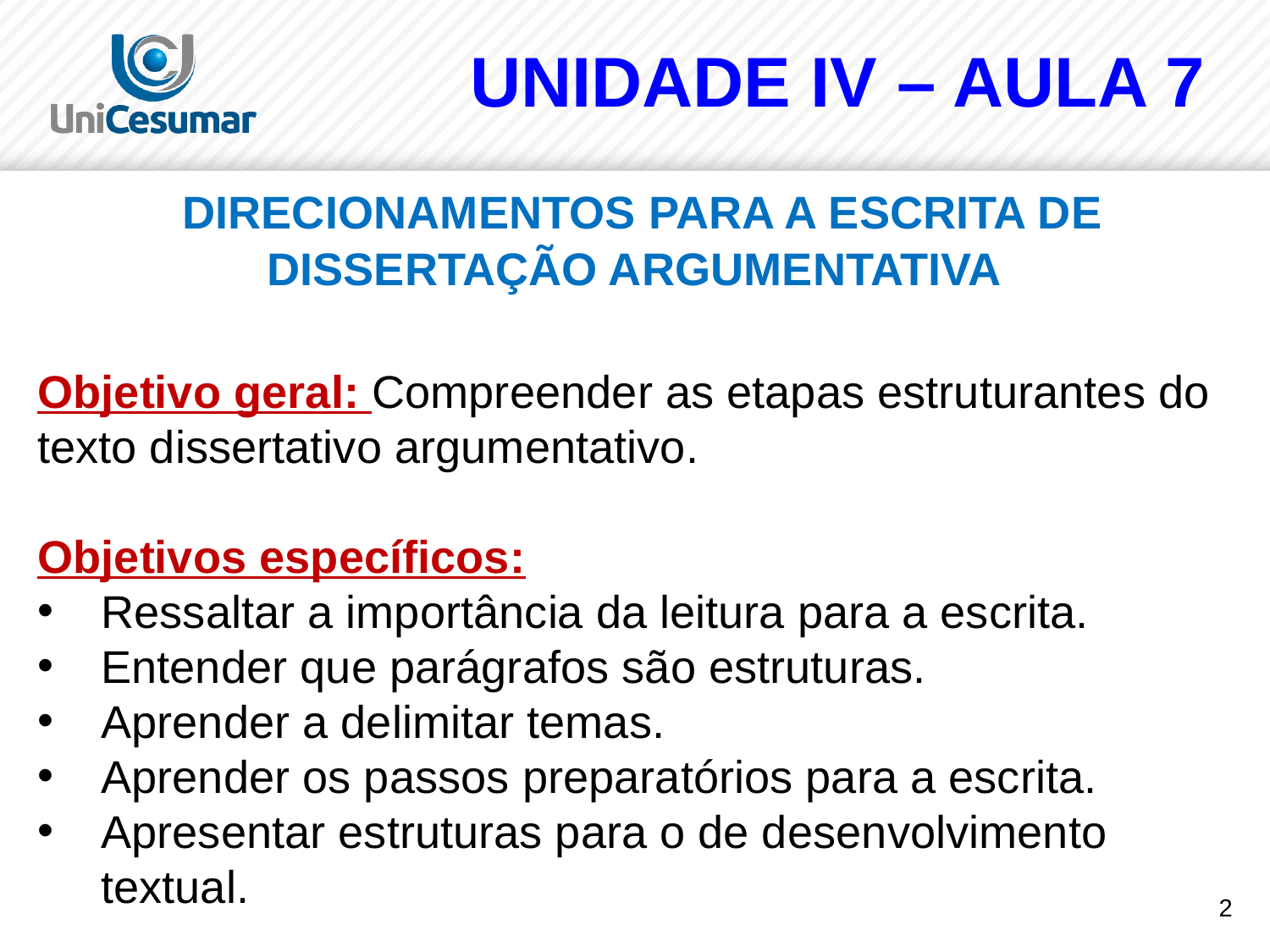

UNIDADE IV – AULA 7
 DIRECIONAMENTOS PARA A ESCRITA DE DISSERTAÇÃO ARGUMENTATIVA

Objetivo geral: Compreender as etapas estruturantes do texto dissertativo argumentativo.

Objetivos específicos:
Ressaltar a importância da leitura para a escrita.
Entender que parágrafos são estruturas.
Aprender a delimitar temas.
Aprender os passos preparatórios para a escrita.
Apresentar estruturas para o de desenvolvimento textual.